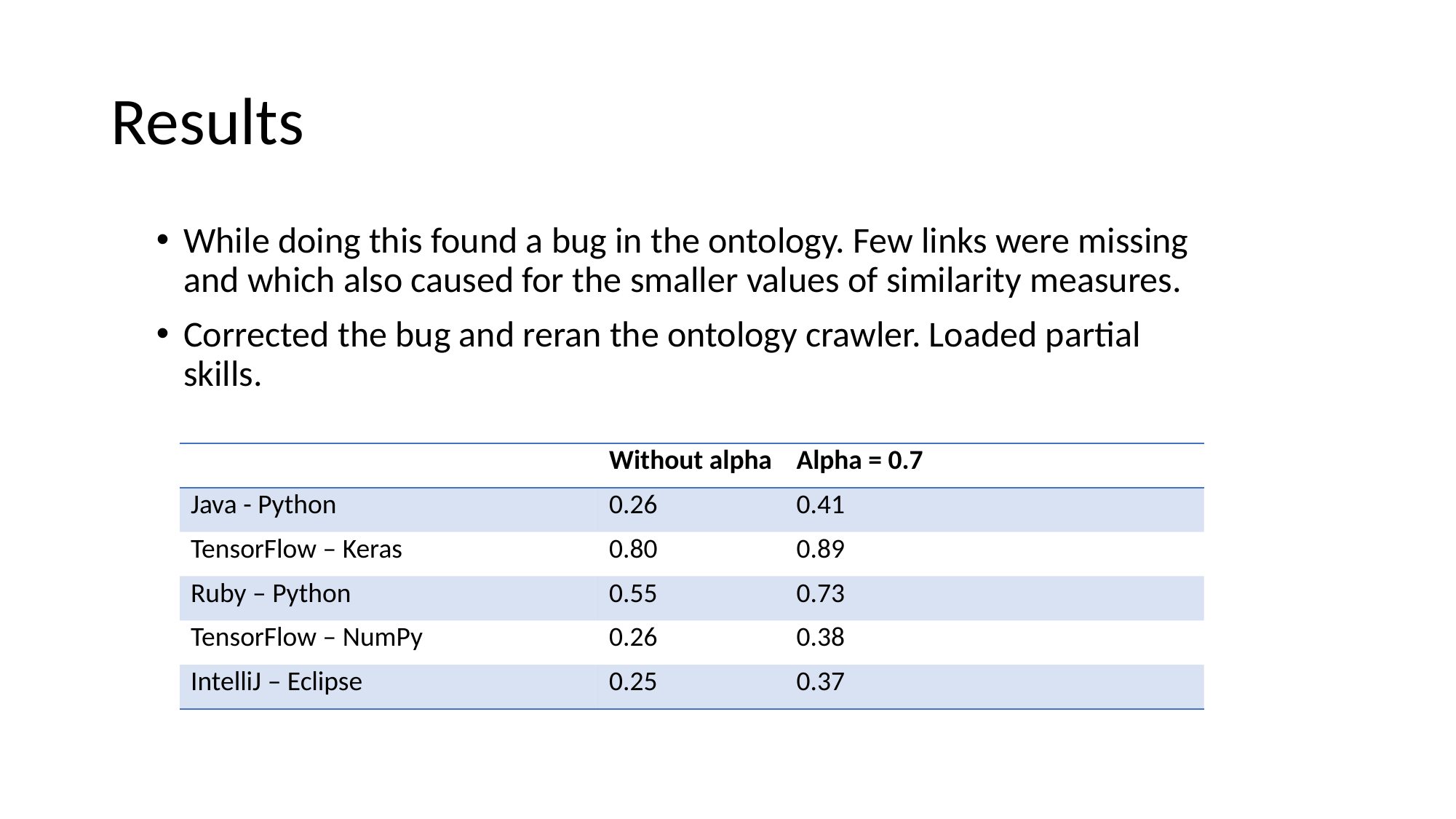

# Results
While doing this found a bug in the ontology. Few links were missing and which also caused for the smaller values of similarity measures.
Corrected the bug and reran the ontology crawler. Loaded partial skills.
|  | Without alpha | Alpha = 0.7 |
| --- | --- | --- |
| Java - Python | 0.26 | 0.41 |
| TensorFlow – Keras | 0.80 | 0.89 |
| Ruby – Python | 0.55 | 0.73 |
| TensorFlow – NumPy | 0.26 | 0.38 |
| IntelliJ – Eclipse | 0.25 | 0.37 |